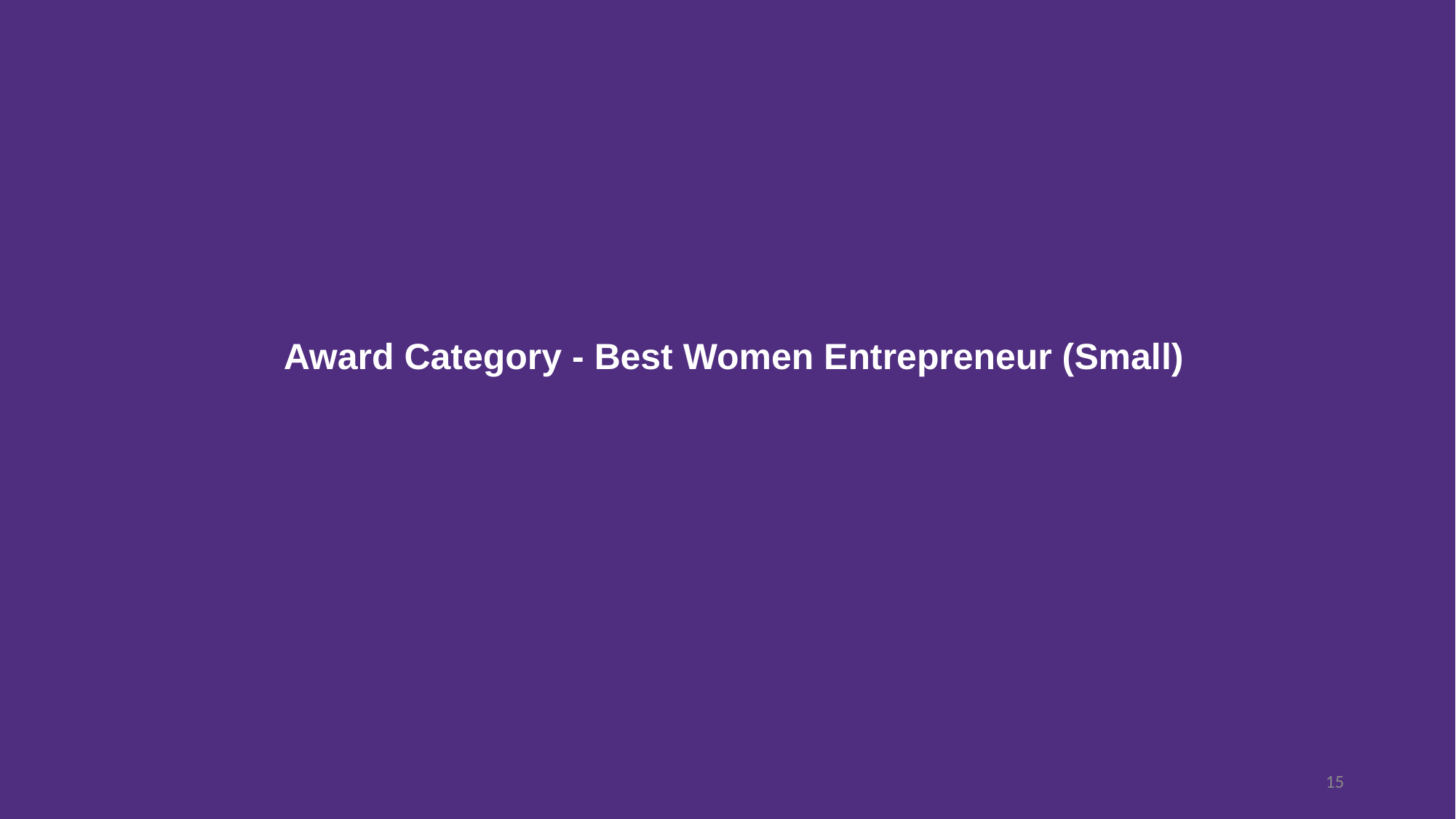

# Award Category - Best Women Entrepreneur (Small)
15